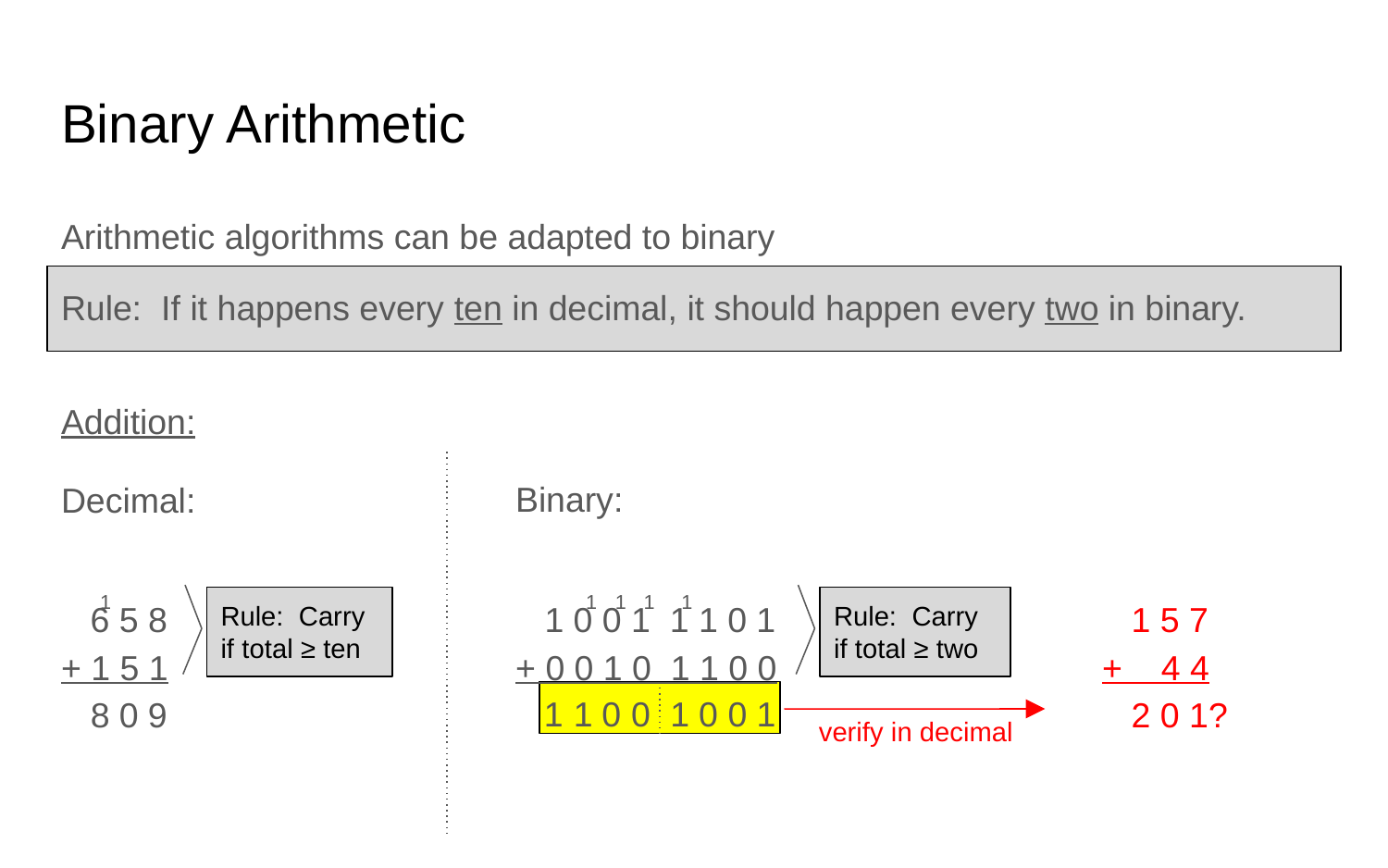

# Binary Arithmetic
Arithmetic algorithms can be adapted to binary

Rule:  If it happens every ten in decimal, it should happen every two in binary.
Addition:
Decimal:

Binary:

1
1
1
1
1
   6 5 8
+ 1 5 1
   1 0 0 1  1 1 0 1
+ 0 0 1 0  1 1 0 0
   1 5 7
+    4 4
   2 0 1?

Rule:  Carry if total ≥ ten
Rule:  Carry if total ≥ two
1
1
0
0
1
0
0
1
8
 0
  9

verify in decimal